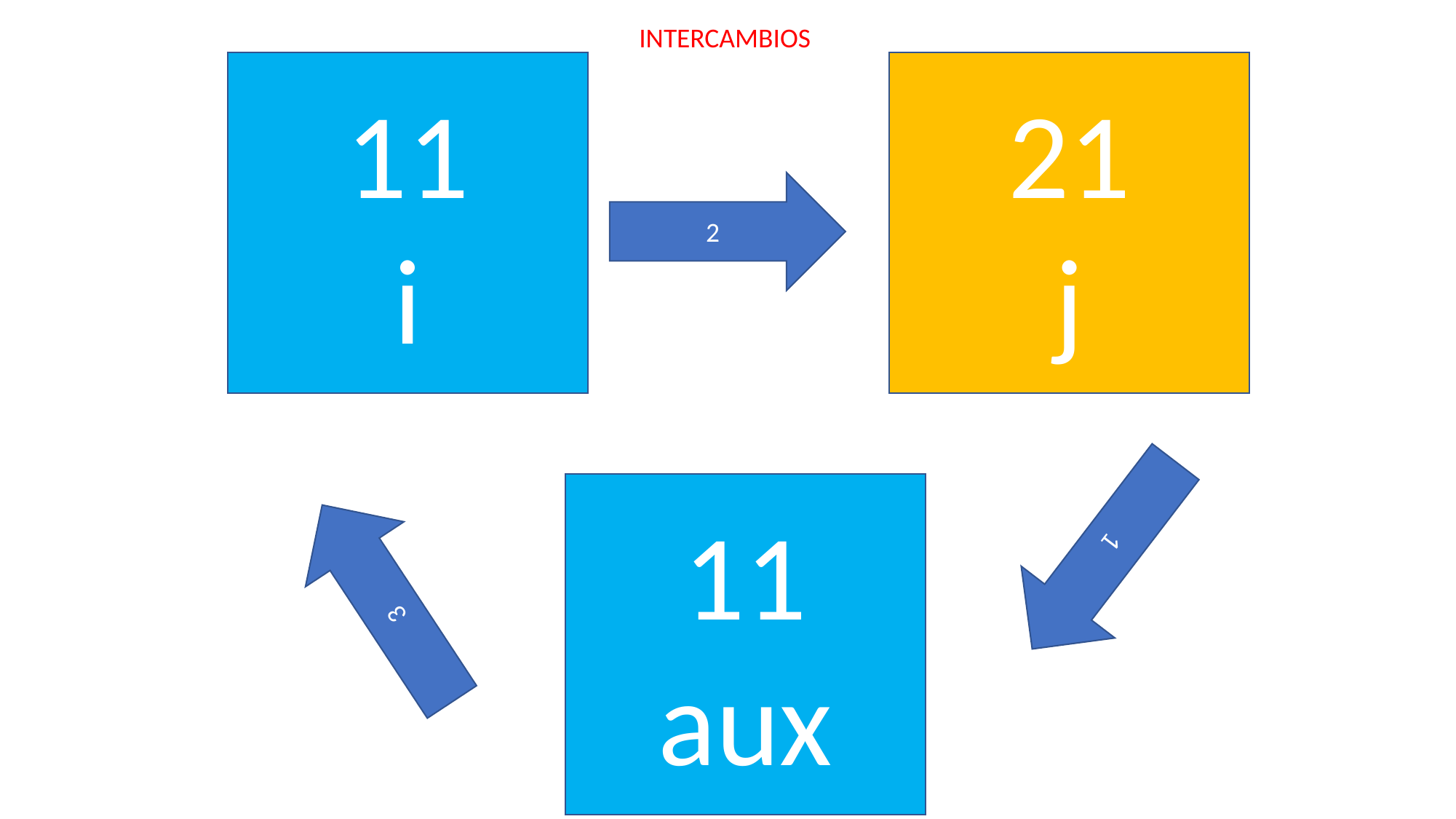

INTERCAMBIOS
11
i
21
j
2
11
aux
1
3